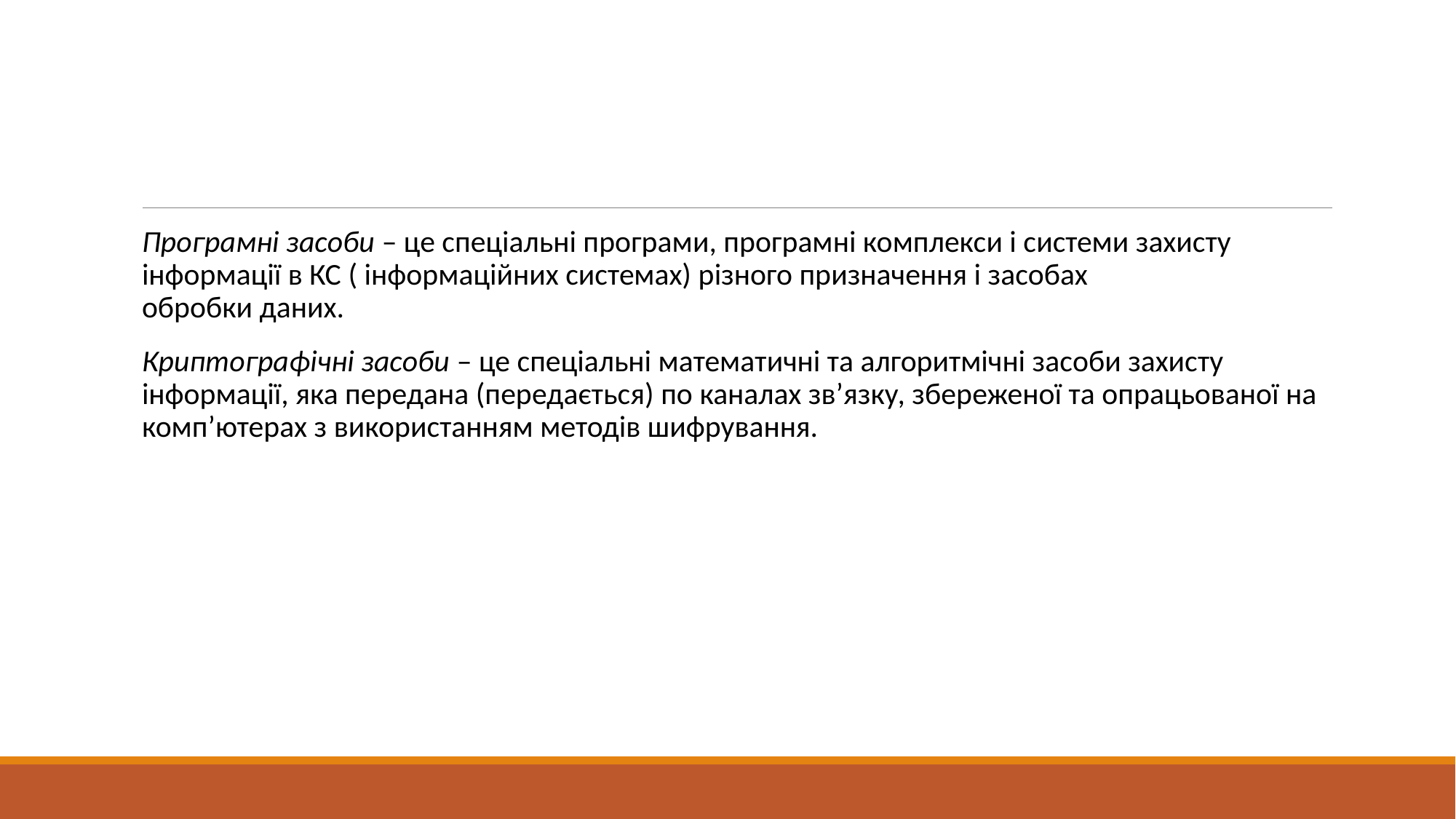

#
Програмні засоби – це спеціальні програми, програмні комплекси і системи захисту інформації в КС ( інформаційних системах) різного призначення і засобах
обробки даних.
Криптографічні засоби – це спеціальні математичні та алгоритмічні засоби захисту інформації, яка передана (передається) по каналах зв’язку, збереженої та опрацьованої на комп’ютерах з використанням методів шифрування.